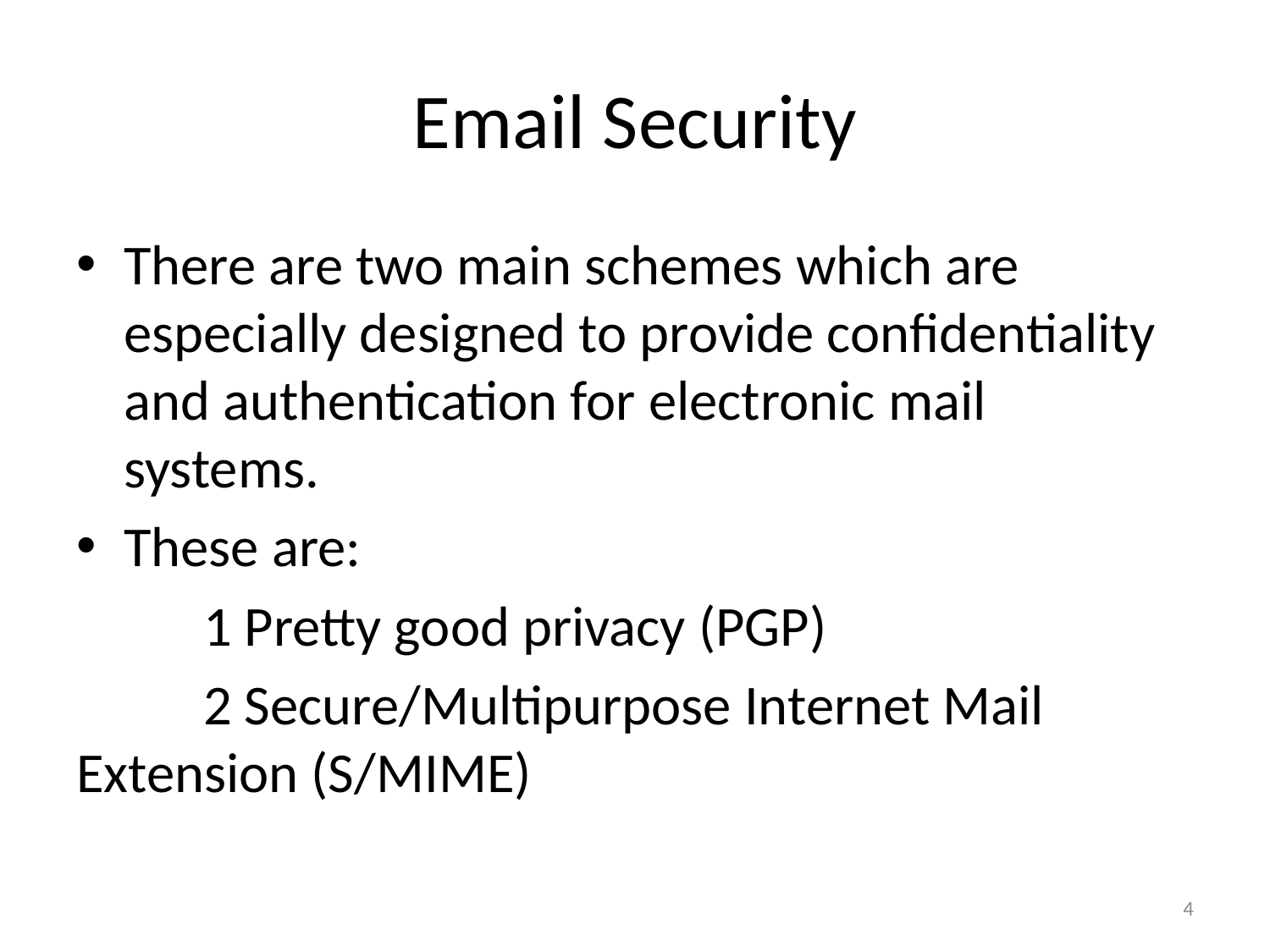

# Email Security
There are two main schemes which are especially designed to provide confidentiality and authentication for electronic mail systems.
These are:
	1 Pretty good privacy (PGP)
	2 Secure/Multipurpose Internet Mail Extension (S/MIME)
4